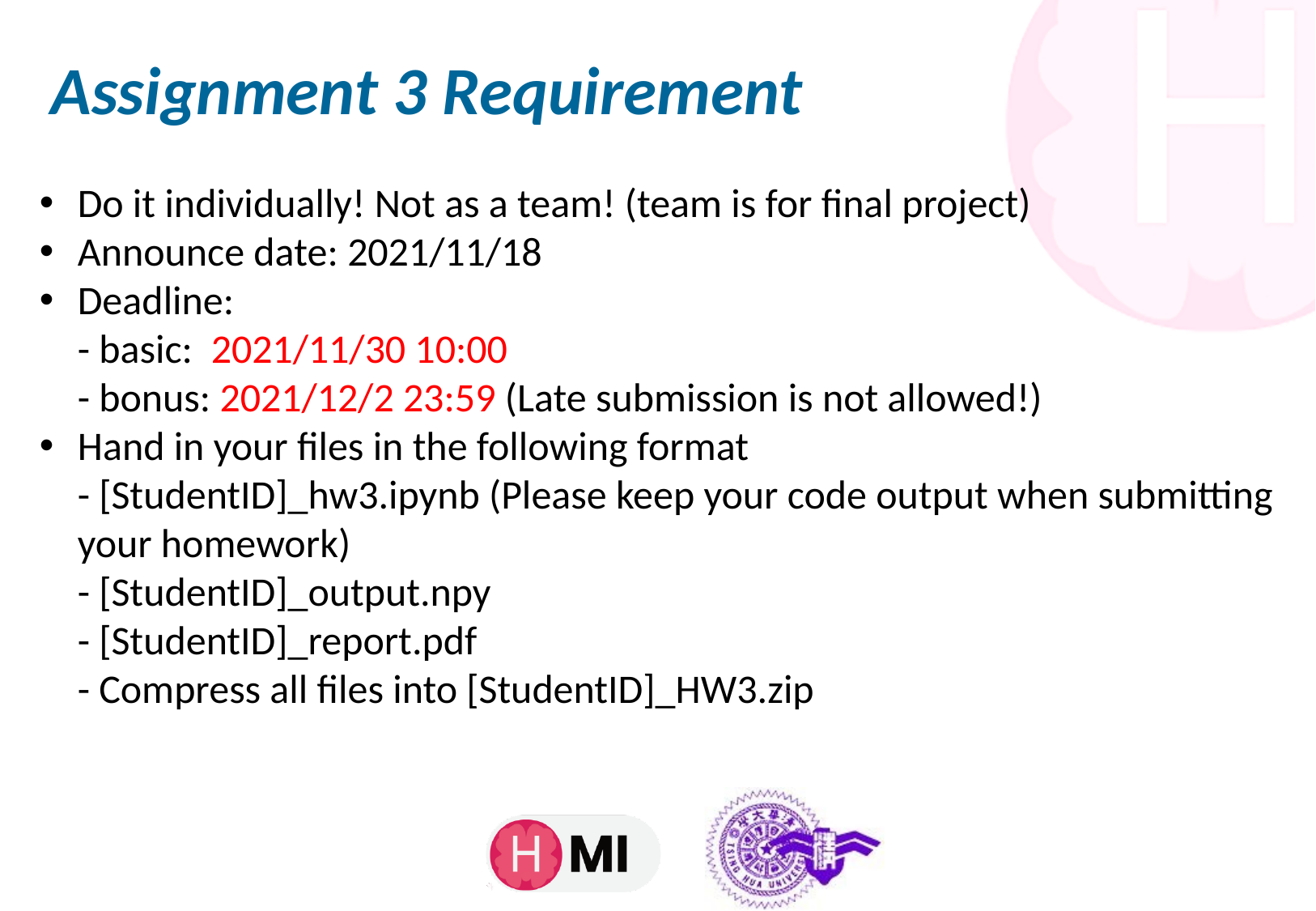

# Assignment 3 Requirement
Do it individually! Not as a team! (team is for final project)
Announce date: 2021/11/18
Deadline:
- basic:  2021/11/30 10:00
- bonus: 2021/12/2 23:59 (Late submission is not allowed!)
Hand in your files in the following format
- [StudentID]_hw3.ipynb (Please keep your code output when submitting your homework)
- [StudentID]_output.npy
- [StudentID]_report.pdf
- Compress all files into [StudentID]_HW3.zip